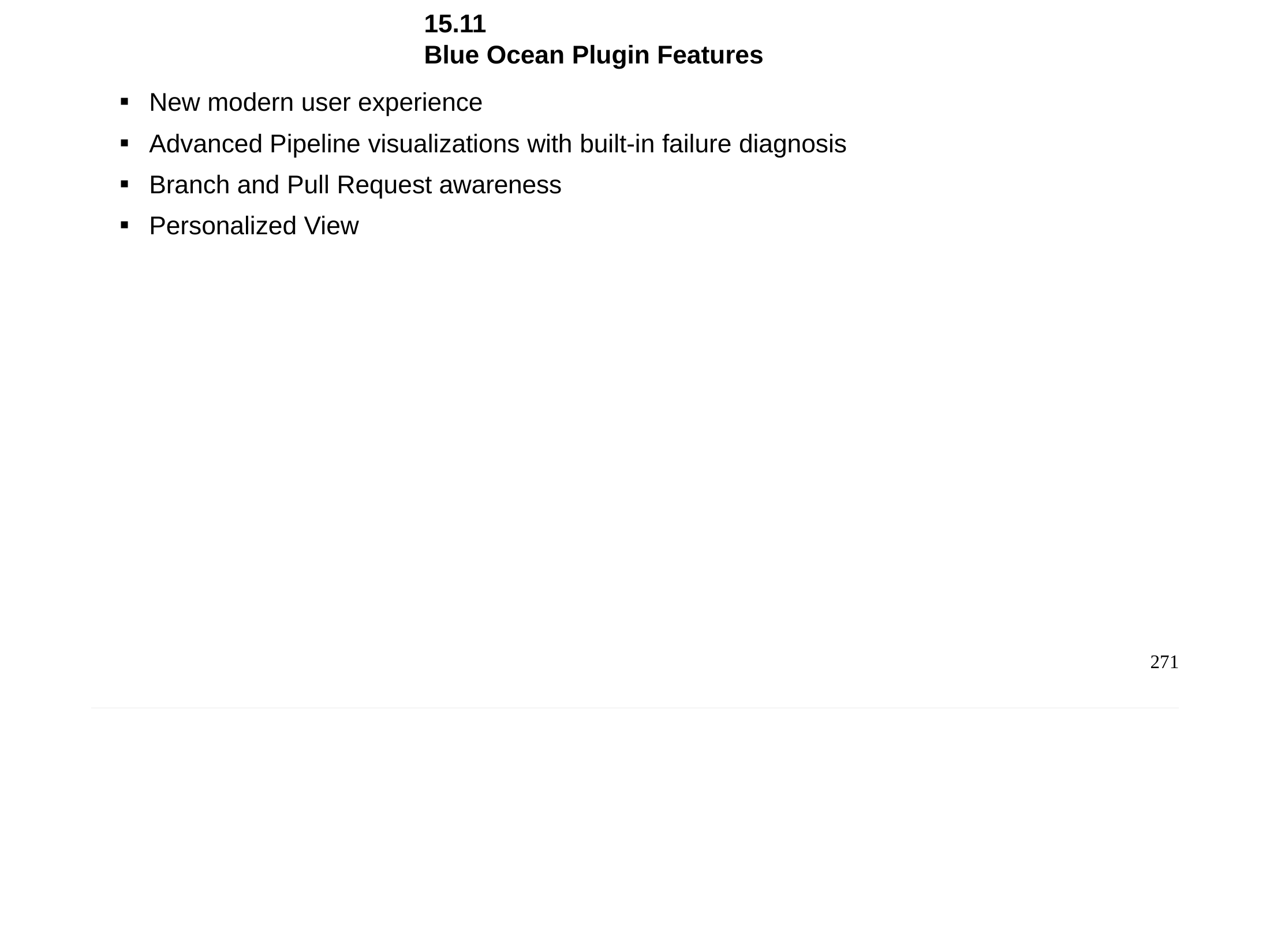

Chapter 15 - User Interface Options

15.11	Blue Ocean Plugin Features
New modern user experience
Advanced Pipeline visualizations with built-in failure diagnosis
Branch and Pull Request awareness
Personalized View
271